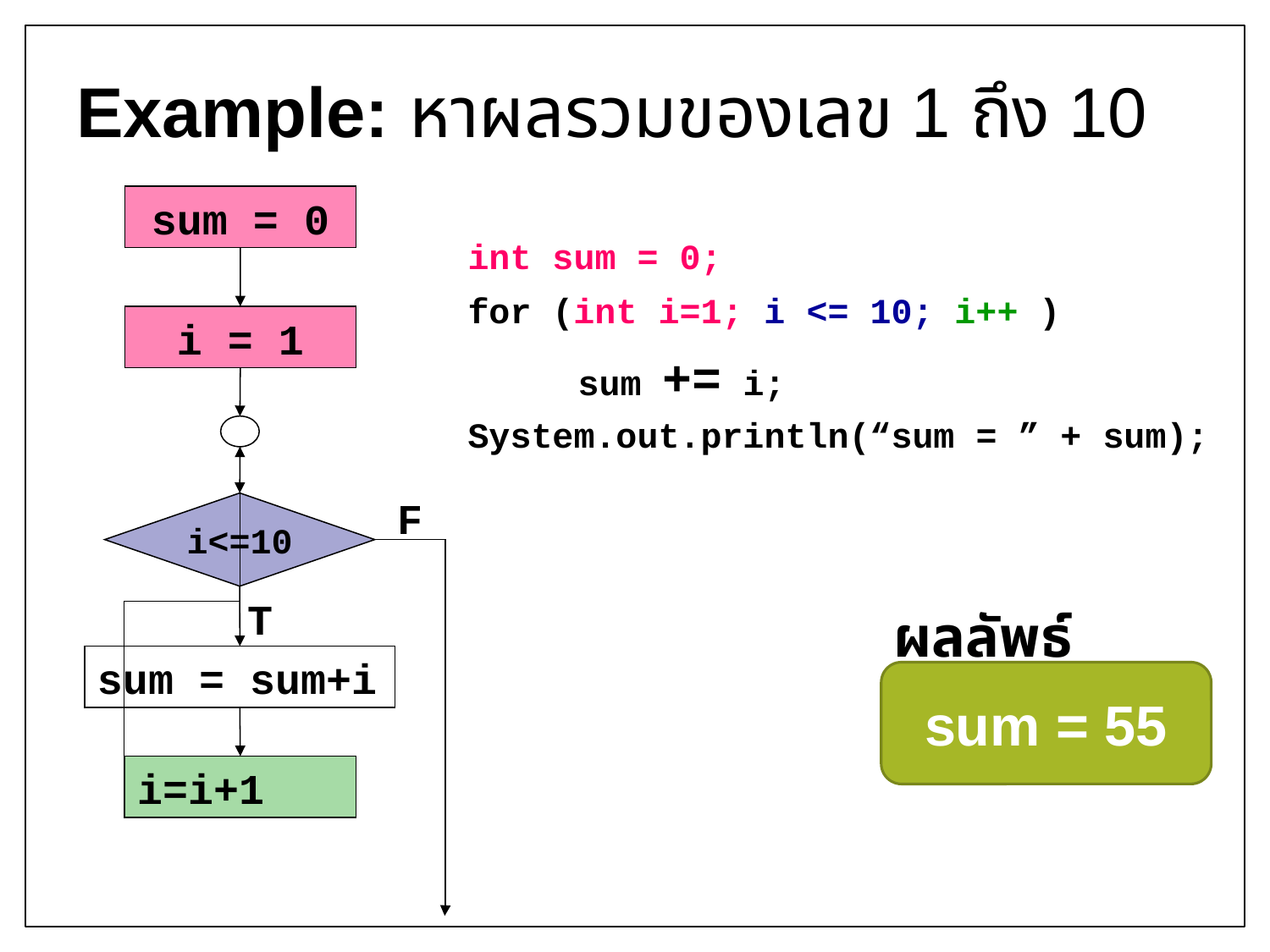

# Example: หาผลรวมของเลข 1 ถึง 10

int sum = 0;
for (int i=1; i <= 10; i++ )
	    sum += i;
System.out.println(“sum = ” + sum);

sum = 0
i = 1

F
i<=10
T
sum = sum+i
i=i+1
ผลลัพธ์
sum = 55